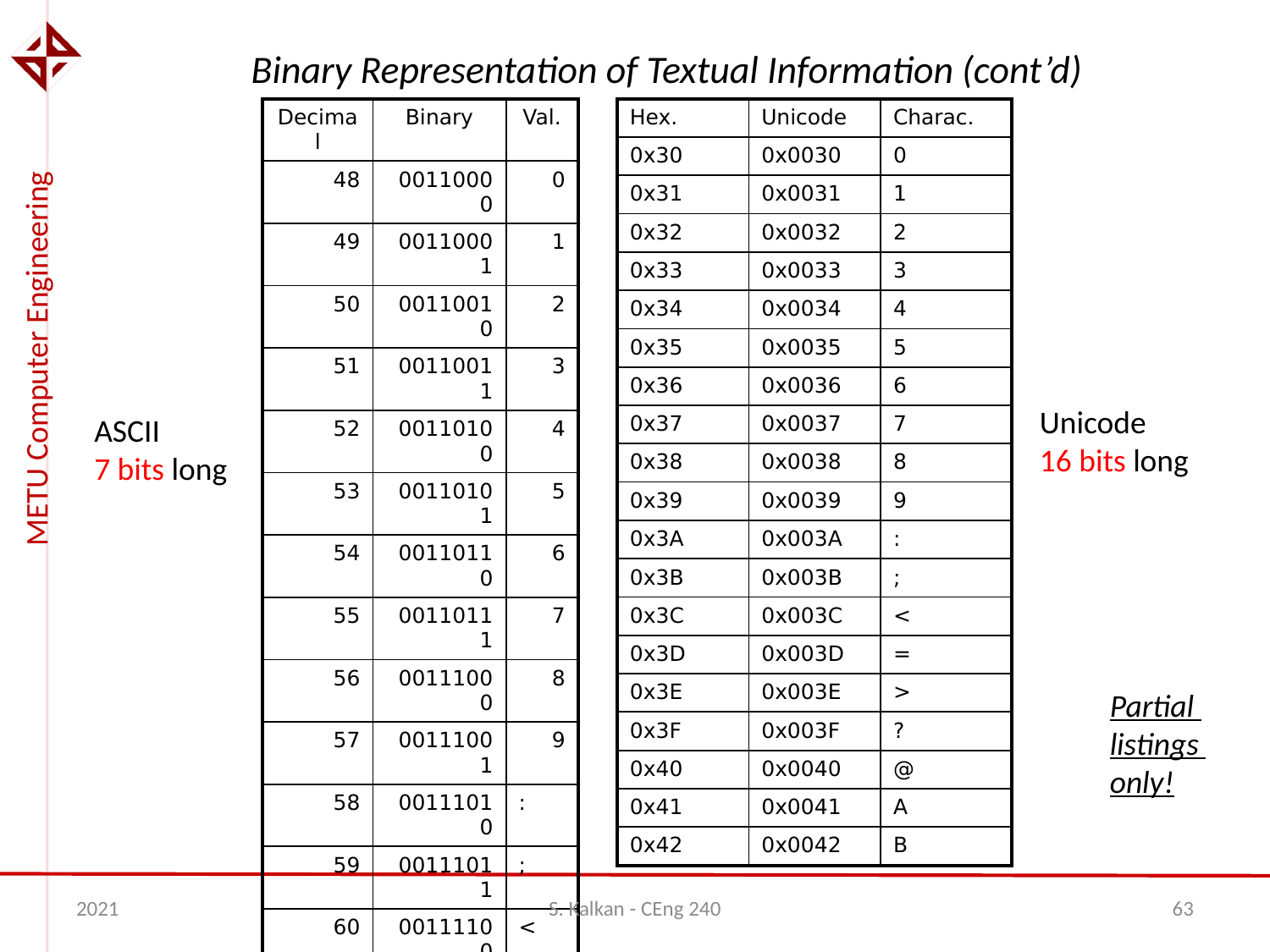

# Binary Representation of Textual Information (cont’d)

| Decimal | Binary | Val. |
| --- | --- | --- |
| 48 | 00110000 | 0 |
| 49 | 00110001 | 1 |
| 50 | 00110010 | 2 |
| 51 | 00110011 | 3 |
| 52 | 00110100 | 4 |
| 53 | 00110101 | 5 |
| 54 | 00110110 | 6 |
| 55 | 00110111 | 7 |
| 56 | 00111000 | 8 |
| 57 | 00111001 | 9 |
| 58 | 00111010 | : |
| 59 | 00111011 | ; |
| 60 | 00111100 | < |
| 61 | 00111101 | = |
| 62 | 00111110 | > |
| 63 | 00111111 | ? |
| 64 | 01000000 | @ |
| 65 | 01000001 | A |
| 66 | 01000010 | B |
| Hex. | Unicode | Charac. |
| --- | --- | --- |
| 0x30 | 0x0030 | 0 |
| 0x31 | 0x0031 | 1 |
| 0x32 | 0x0032 | 2 |
| 0x33 | 0x0033 | 3 |
| 0x34 | 0x0034 | 4 |
| 0x35 | 0x0035 | 5 |
| 0x36 | 0x0036 | 6 |
| 0x37 | 0x0037 | 7 |
| 0x38 | 0x0038 | 8 |
| 0x39 | 0x0039 | 9 |
| 0x3A | 0x003A | : |
| 0x3B | 0x003B | ; |
| 0x3C | 0x003C | < |
| 0x3D | 0x003D | = |
| 0x3E | 0x003E | > |
| 0x3F | 0x003F | ? |
| 0x40 | 0x0040 | @ |
| 0x41 | 0x0041 | A |
| 0x42 | 0x0042 | B |

Unicode
16 bits long
ASCII
7 bits long
Partial
listings
only!
2021
S. Kalkan - CEng 240
63